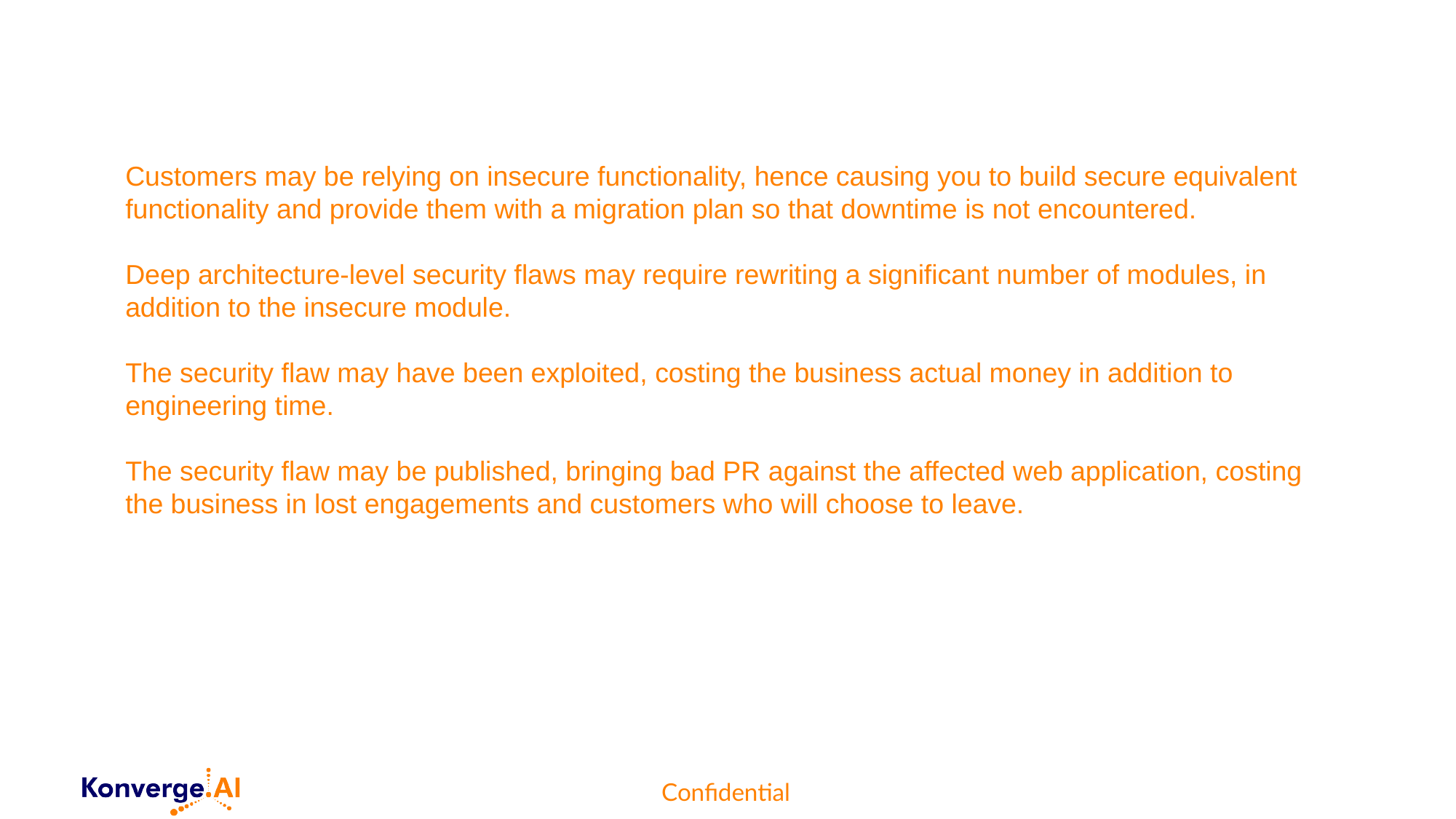

Customers may be relying on insecure functionality, hence causing you to build secure equivalent functionality and provide them with a migration plan so that downtime is not encountered.

Deep architecture-level security flaws may require rewriting a significant number of modules, in addition to the insecure module.

The security flaw may have been exploited, costing the business actual money in addition to engineering time.

The security flaw may be published, bringing bad PR against the affected web application, costing the business in lost engagements and customers who will choose to leave.